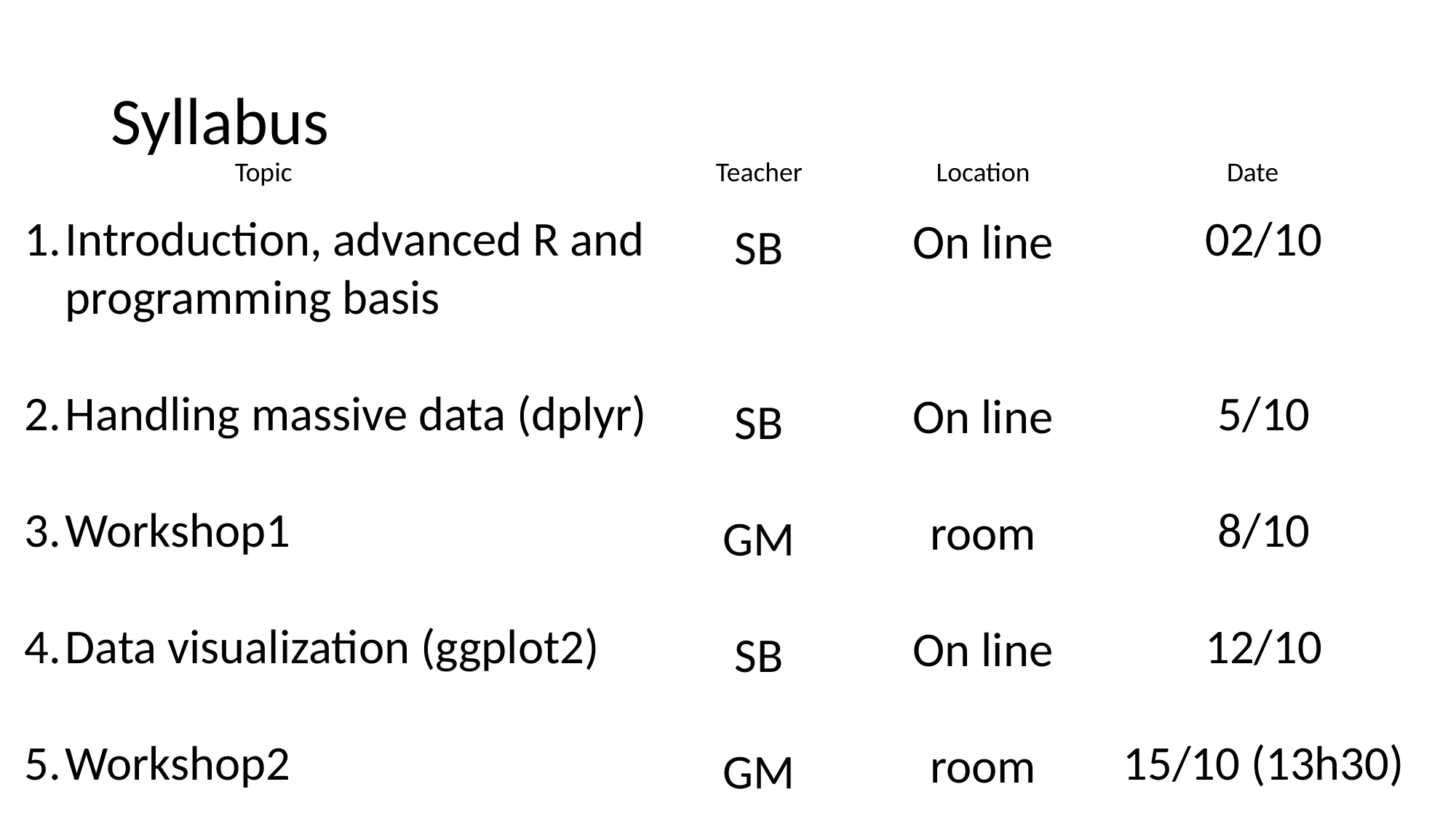

# Syllabus
Topic
Teacher
Location
Date
Introduction, advanced R and programming basis

Handling massive data (dplyr)

Workshop1

Data visualization (ggplot2)

Workshop2

02/10

5/10

8/10

12/10

15/10 (13h30)
On line

On line

room

On line

room
SB

SB

GM

SB

GM